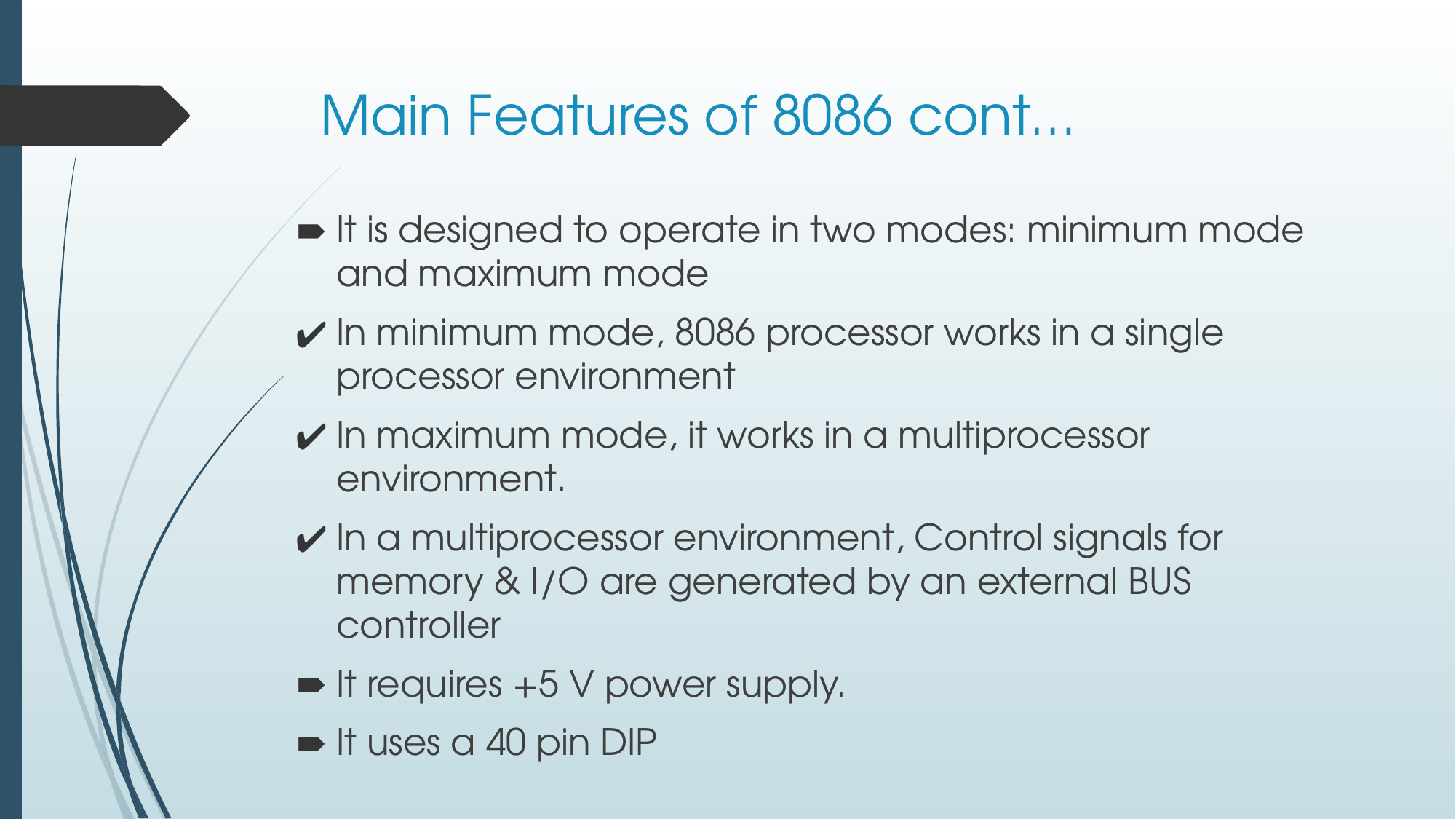

# Main Features of 8086 cont…
It is designed to operate in two modes: minimum mode and maximum mode
In minimum mode, 8086 processor works in a single processor environment
In maximum mode, it works in a multiprocessor environment.
In a multiprocessor environment, Control signals for memory & I/O are generated by an external BUS controller
It requires +5 V power supply.
It uses a 40 pin DIP